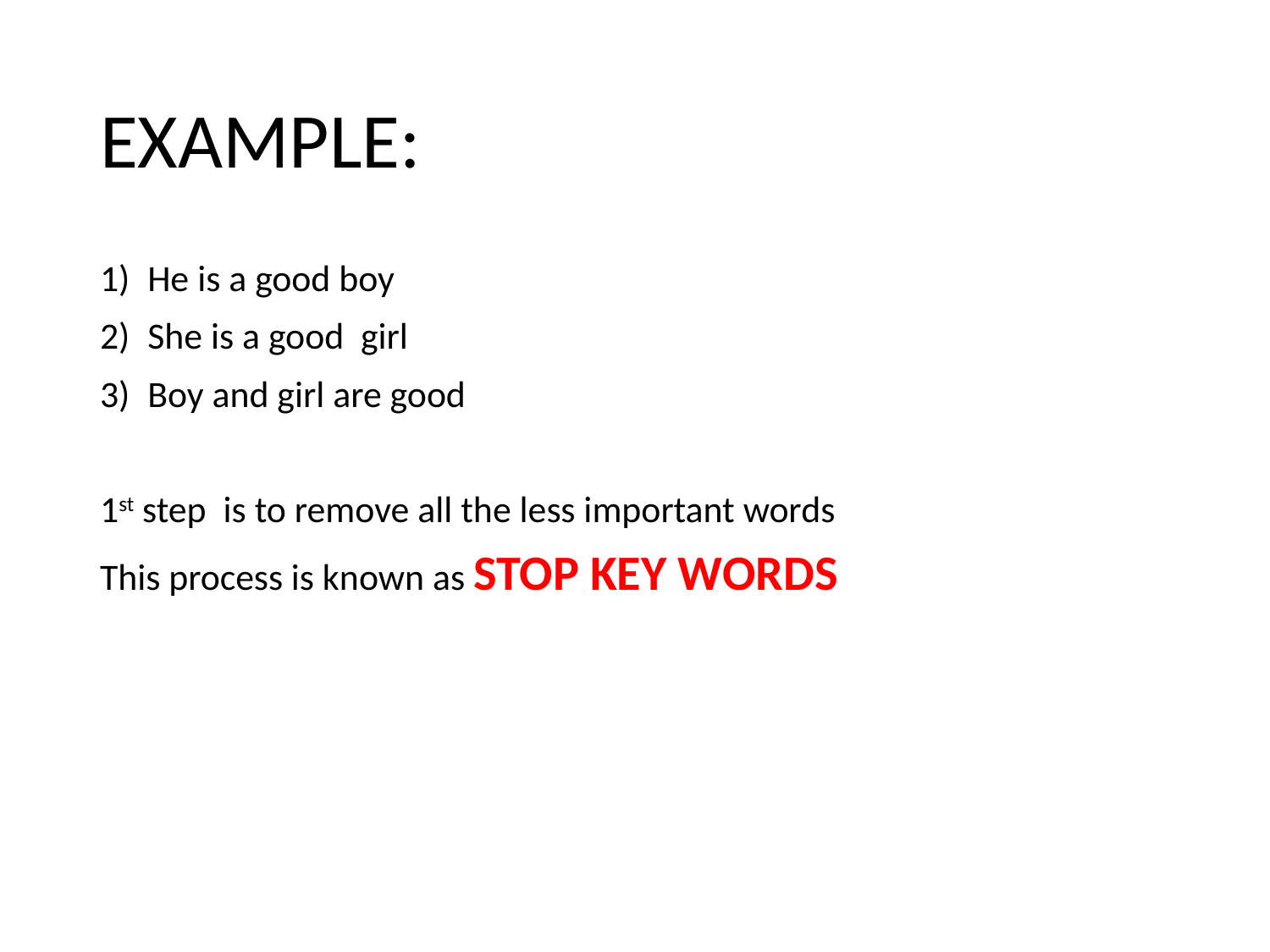

# EXAMPLE:
He is a good boy
She is a good  girl
Boy and girl are good

1st step  is to remove all the less important words
This process is known as STOP KEY WORDS